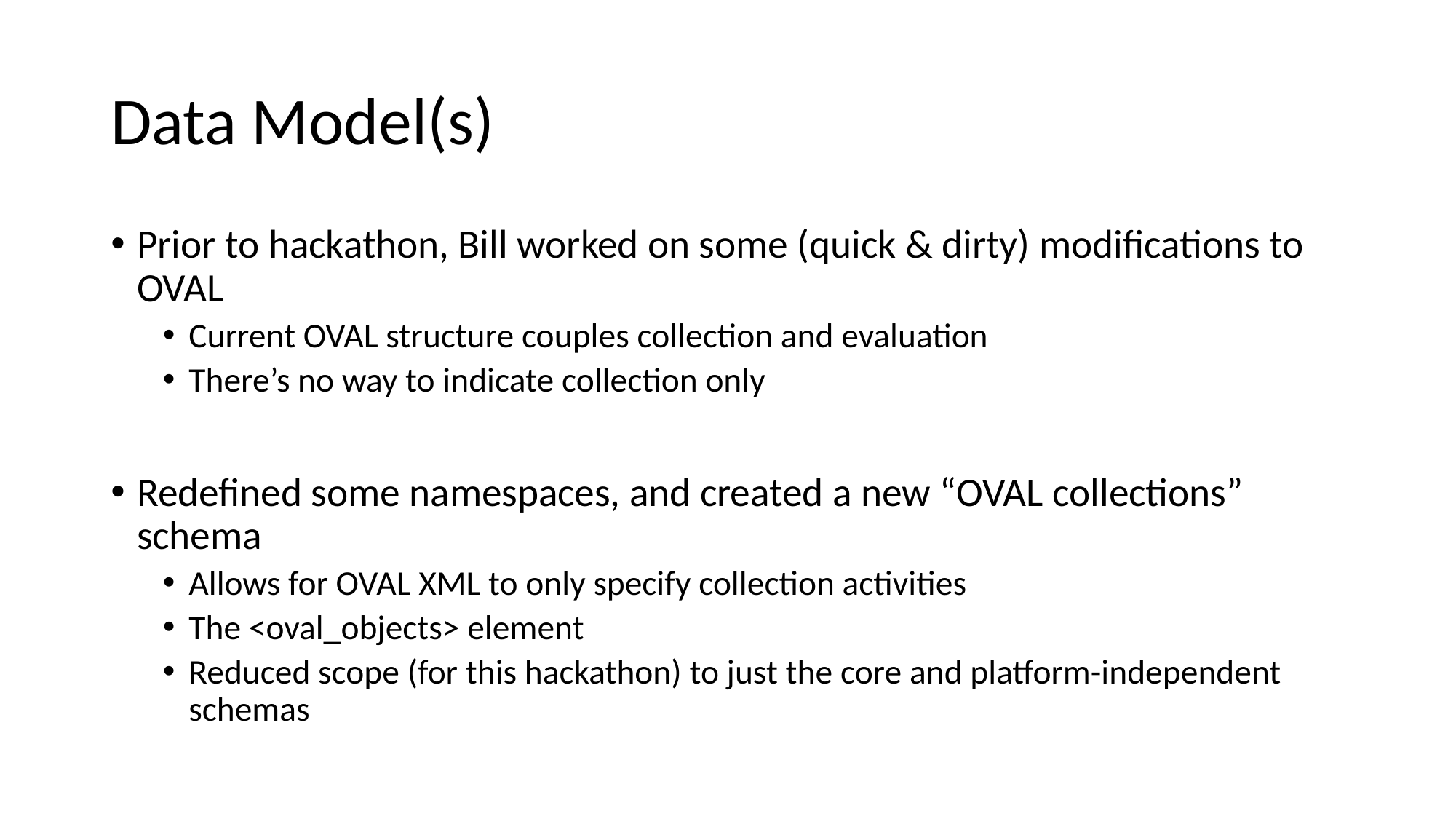

# Data Model(s)
Prior to hackathon, Bill worked on some (quick & dirty) modifications to OVAL
Current OVAL structure couples collection and evaluation
There’s no way to indicate collection only

Redefined some namespaces, and created a new “OVAL collections” schema
Allows for OVAL XML to only specify collection activities
The <oval_objects> element
Reduced scope (for this hackathon) to just the core and platform-independent schemas